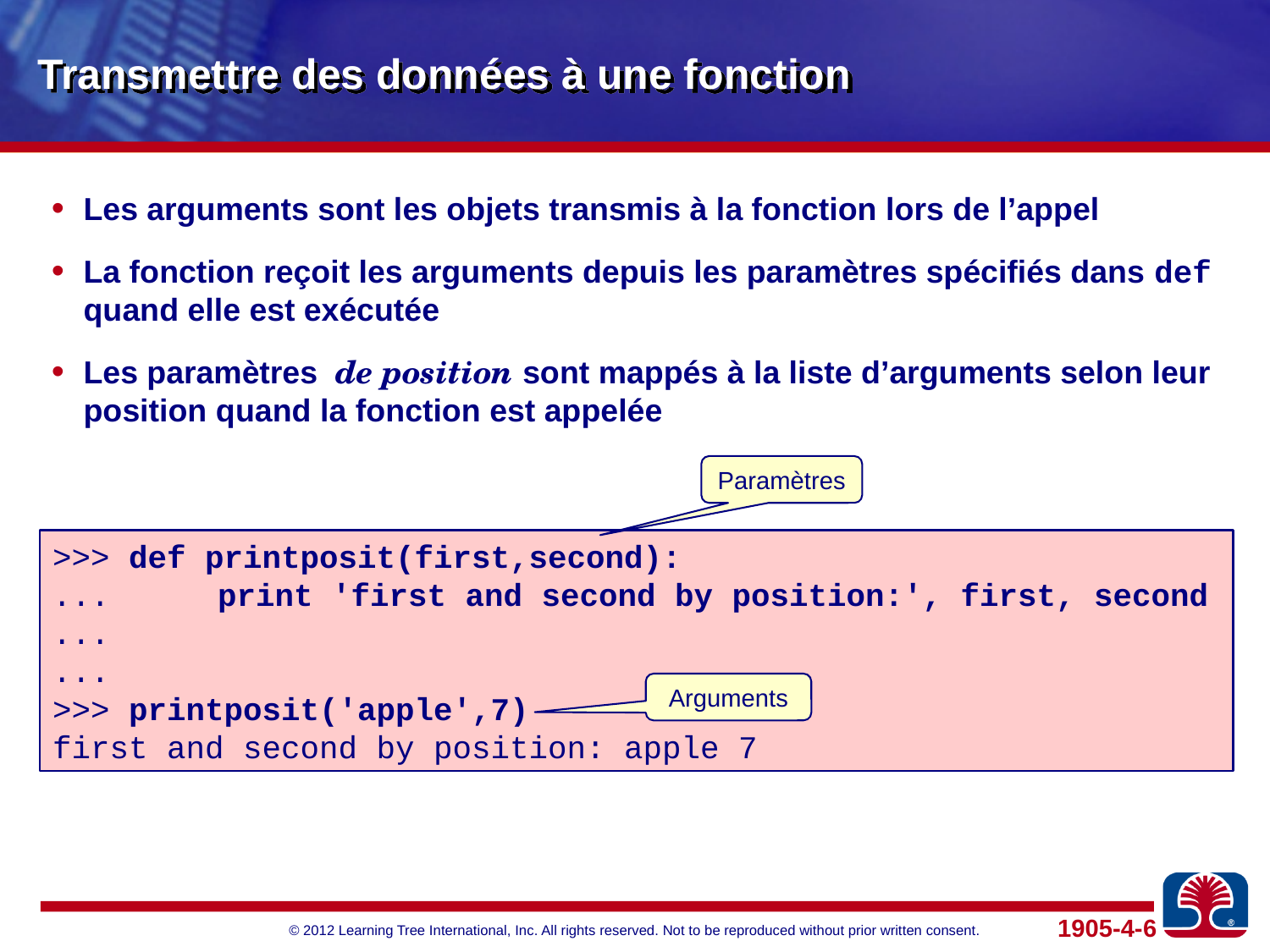

# Transmettre des données à une fonction
Les arguments sont les objets transmis à la fonction lors de l’appel
La fonction reçoit les arguments depuis les paramètres spécifiés dans def quand elle est exécutée
Les paramètres  de position sont mappés à la liste d’arguments selon leur position quand la fonction est appelée
Paramètres
>>> def printposit(first,second):
...	  print 'first and second by position:', first, second
...
...
>>> printposit('apple',7)
first and second by position: apple 7
Arguments